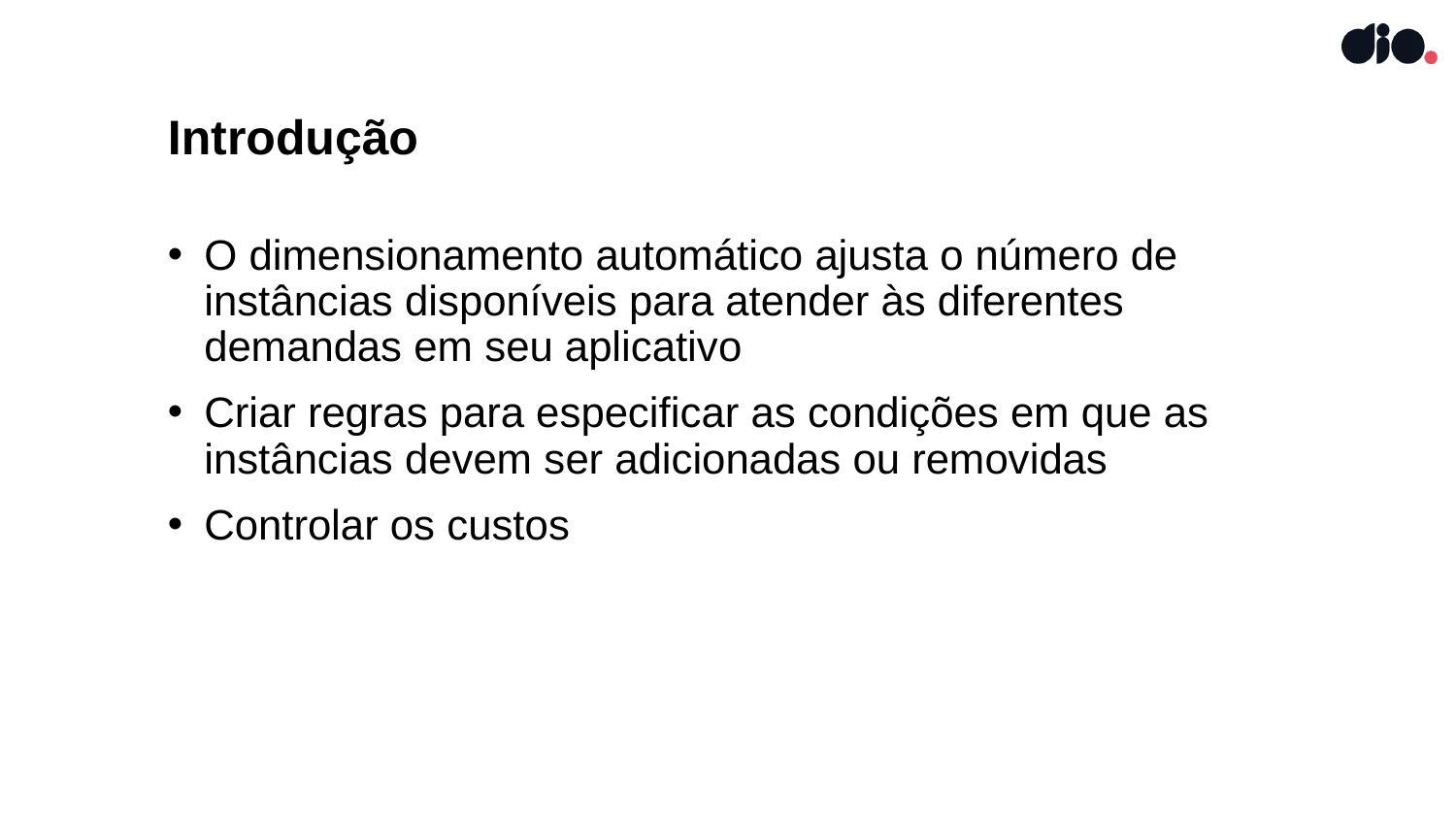

# Introdução
O dimensionamento automático ajusta o número de instâncias disponíveis para atender às diferentes demandas em seu aplicativo
Criar regras para especificar as condições em que as instâncias devem ser adicionadas ou removidas
Controlar os custos